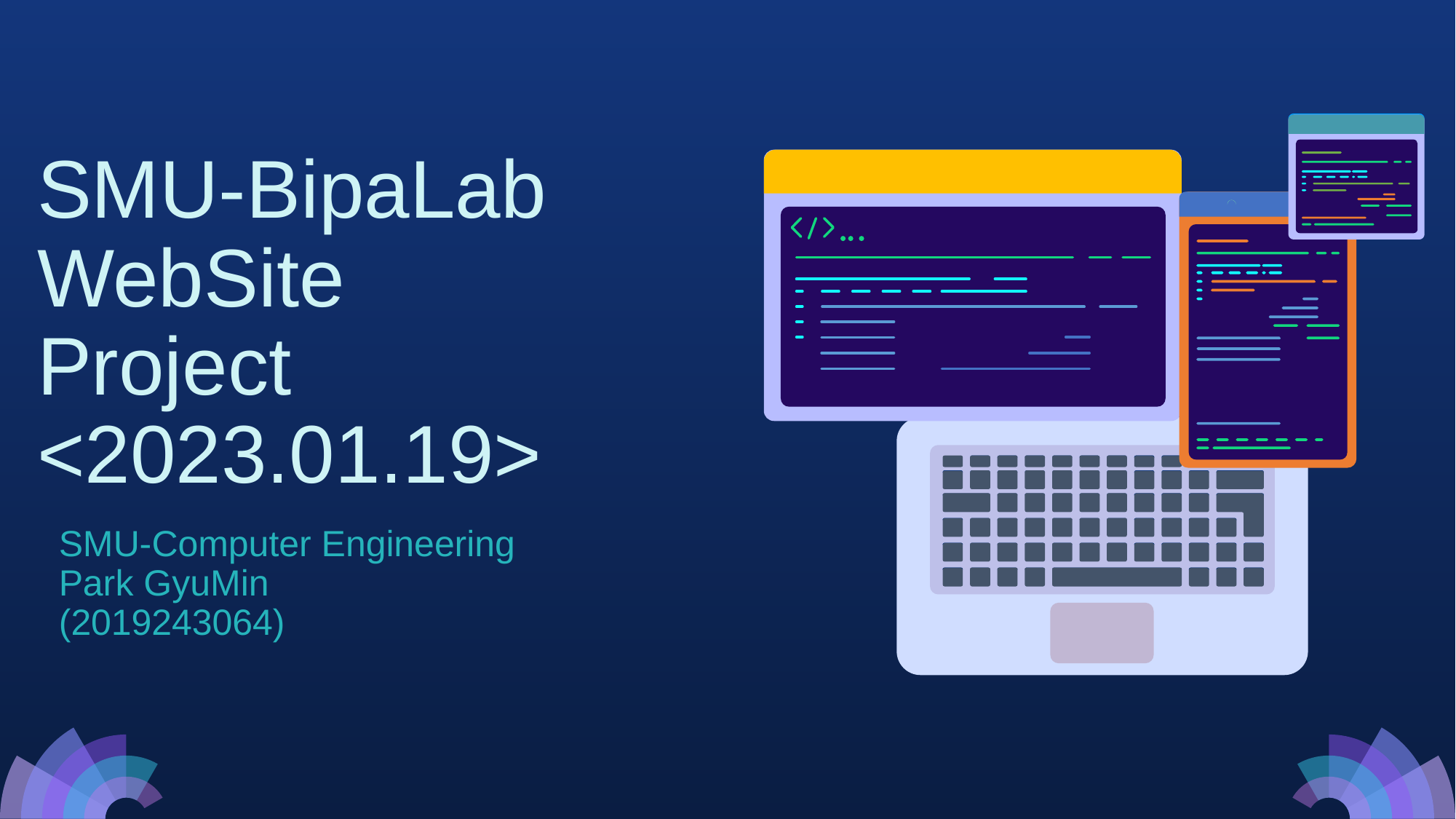

SMU-BipaLab
WebSite
Project
<2023.01.19>

SMU-Computer Engineering
Park GyuMin
(2019243064)